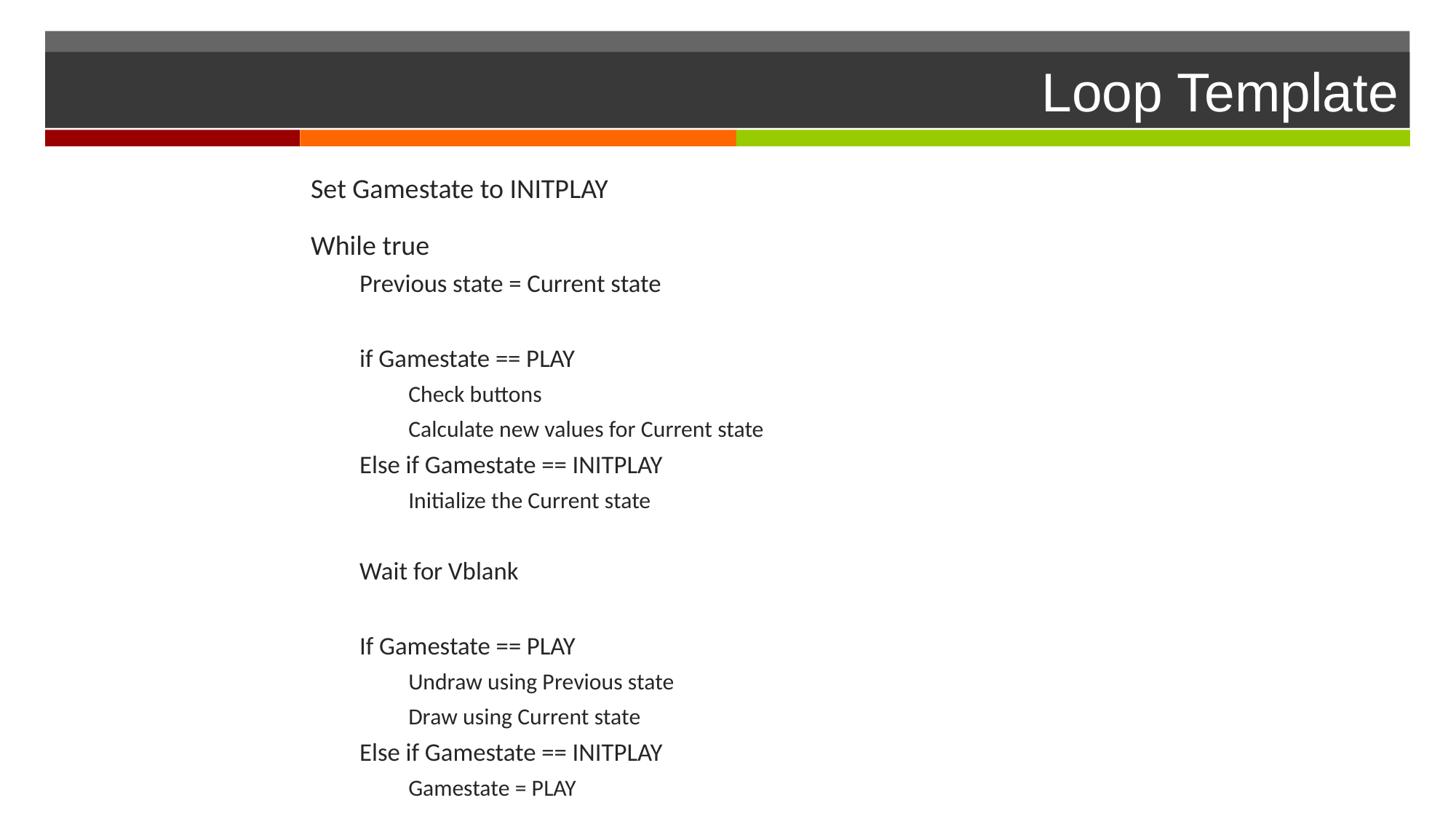

# Loop Template
Set Gamestate to INITPLAY
While true
Previous state = Current state

if Gamestate == PLAY
Check buttons
Calculate new values for Current state
Else if Gamestate == INITPLAY
Initialize the Current state

Wait for Vblank

If Gamestate == PLAY
Undraw using Previous state
Draw using Current state
Else if Gamestate == INITPLAY
Gamestate = PLAY